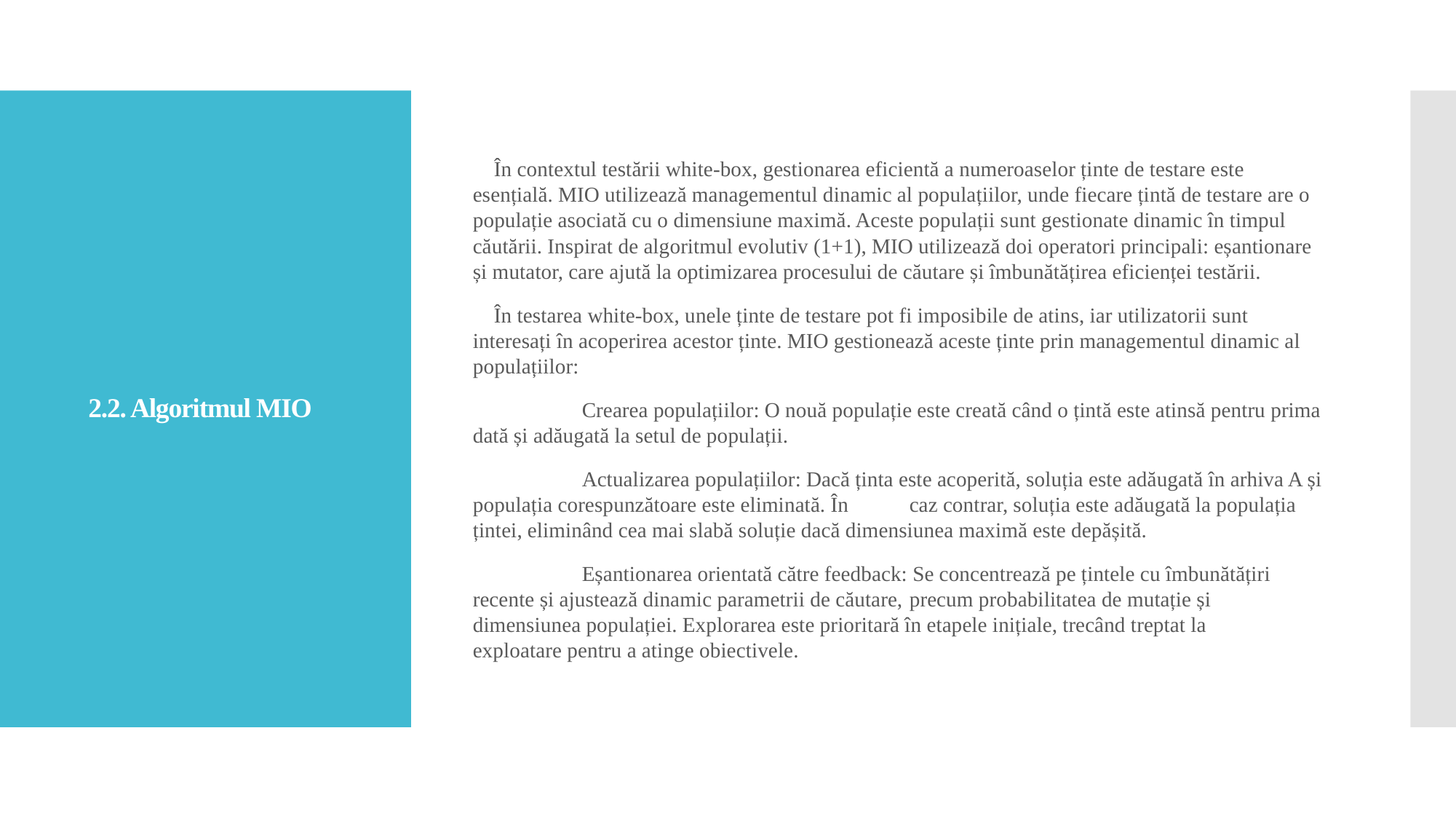

În contextul testării white-box, gestionarea eficientă a numeroaselor ținte de testare este esențială. MIO utilizează managementul dinamic al populațiilor, unde fiecare țintă de testare are o populație asociată cu o dimensiune maximă. Aceste populații sunt gestionate dinamic în timpul căutării. Inspirat de algoritmul evolutiv (1+1), MIO utilizează doi operatori principali: eșantionare și mutator, care ajută la optimizarea procesului de căutare și îmbunătățirea eficienței testării.
 În testarea white-box, unele ținte de testare pot fi imposibile de atins, iar utilizatorii sunt interesați în acoperirea acestor ținte. MIO gestionează aceste ținte prin managementul dinamic al populațiilor:
	Crearea populațiilor: O nouă populație este creată când o țintă este atinsă pentru prima dată și adăugată la setul de populații.
	Actualizarea populațiilor: Dacă ținta este acoperită, soluția este adăugată în arhiva A și populația corespunzătoare este eliminată. În 	caz contrar, soluția este adăugată la populația țintei, eliminând cea mai slabă soluție dacă dimensiunea maximă este depășită.
	Eșantionarea orientată către feedback: Se concentrează pe țintele cu îmbunătățiri recente și ajustează dinamic parametrii de căutare, 	precum probabilitatea de mutație și dimensiunea populației. Explorarea este prioritară în etapele inițiale, trecând treptat la 	exploatare pentru a atinge obiectivele.
# 2.2. Algoritmul MIO